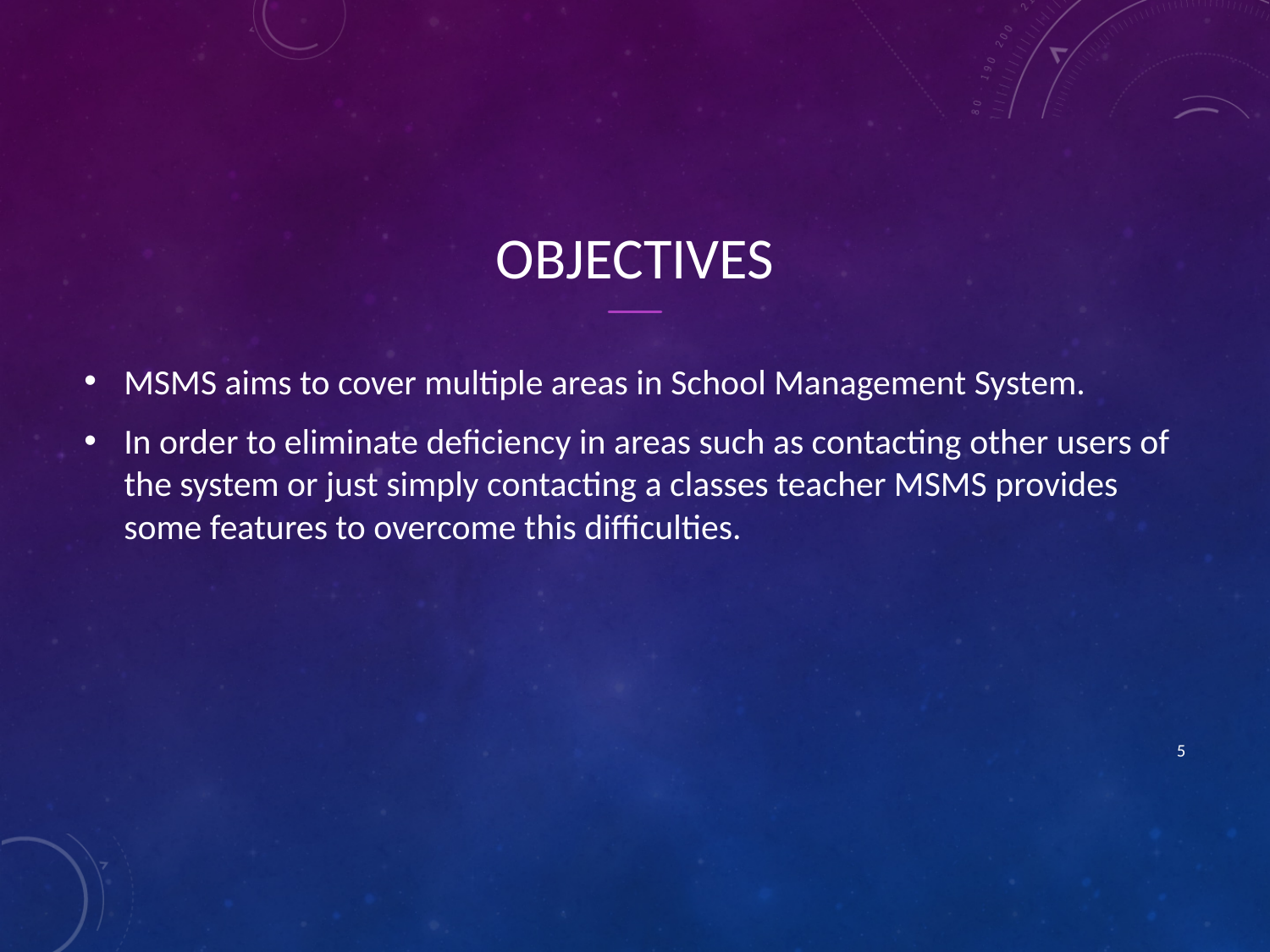

# Objectives
MSMS aims to cover multiple areas in School Management System.
In order to eliminate deficiency in areas such as contacting other users of the system or just simply contacting a classes teacher MSMS provides some features to overcome this difficulties.

5